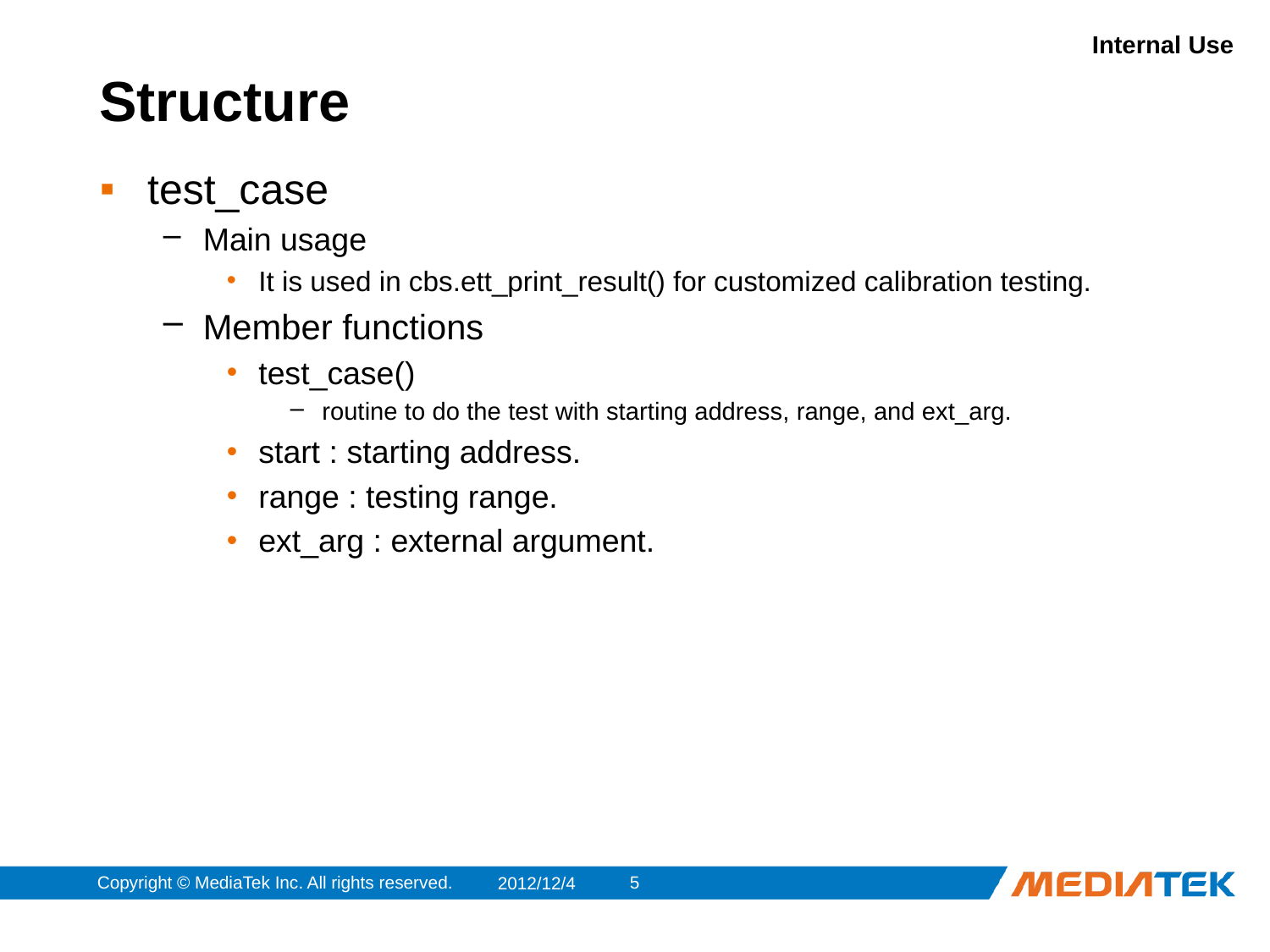

# Structure
test_case
Main usage
It is used in cbs.ett_print_result() for customized calibration testing.
Member functions
test_case()
routine to do the test with starting address, range, and ext_arg.
start : starting address.
range : testing range.
ext_arg : external argument.

Copyright © MediaTek Inc. All rights reserved.
5
2012/12/4